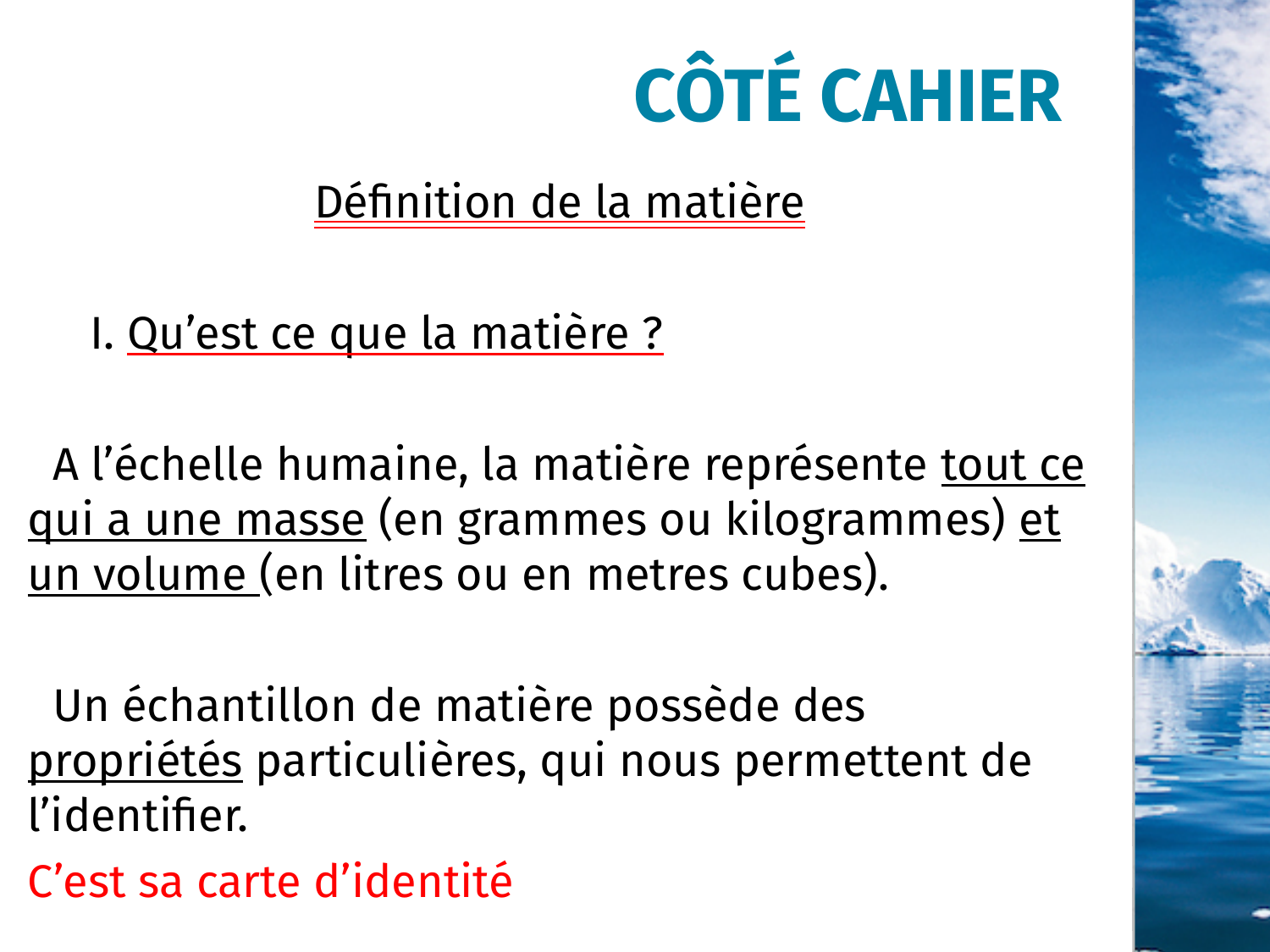

# Côté cahier
Définition de la matière

I. Qu’est ce que la matière ?

A l’échelle humaine, la matière représente tout ce qui a une masse (en grammes ou kilogrammes) et un volume (en litres ou en metres cubes).

Un échantillon de matière possède des propriétés particulières, qui nous permettent de l’identifier.
C’est sa carte d’identité